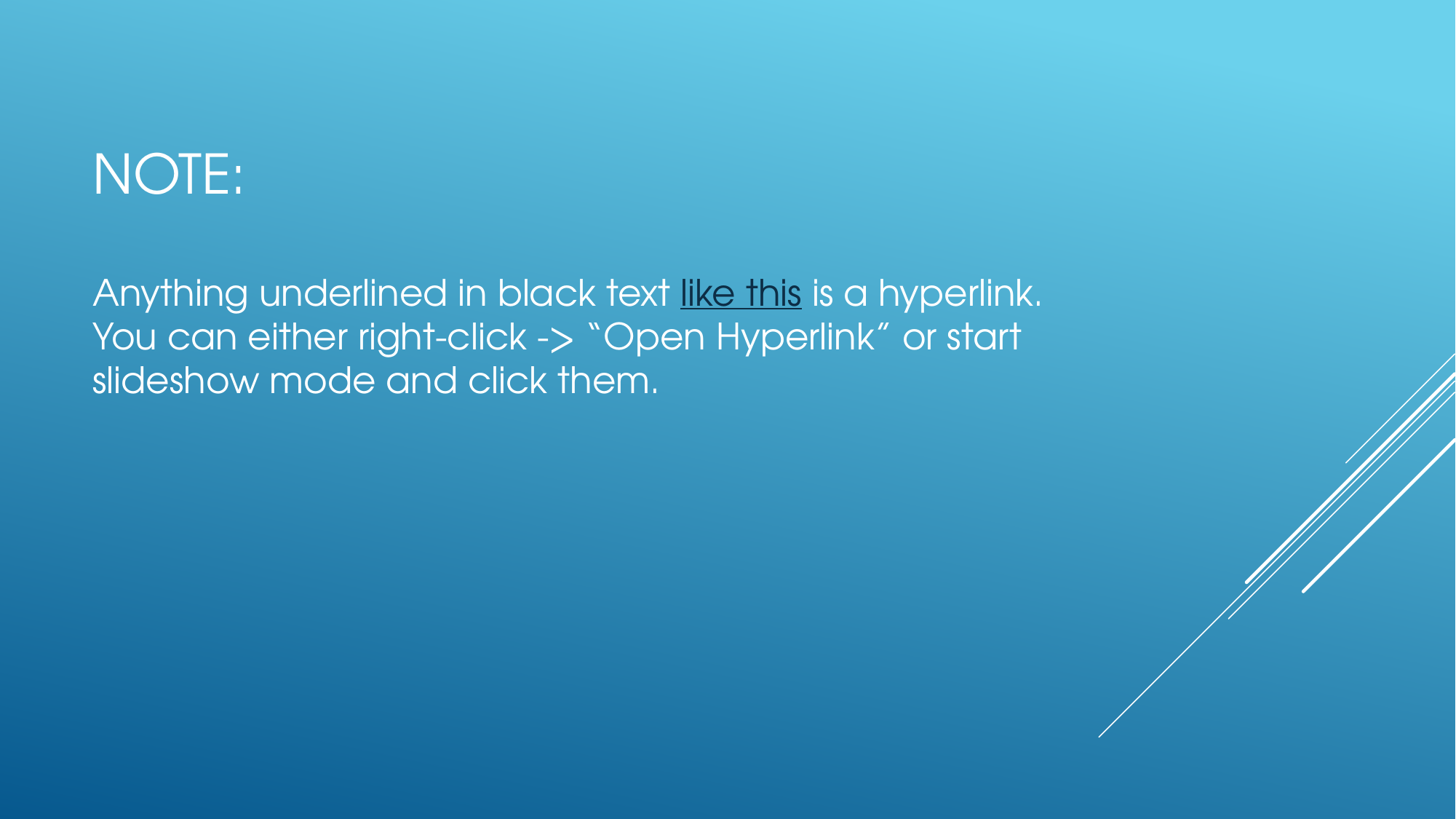

# Note:
Anything underlined in black text like this is a hyperlink.  You can either right-click -> “Open Hyperlink” or start slideshow mode and click them.